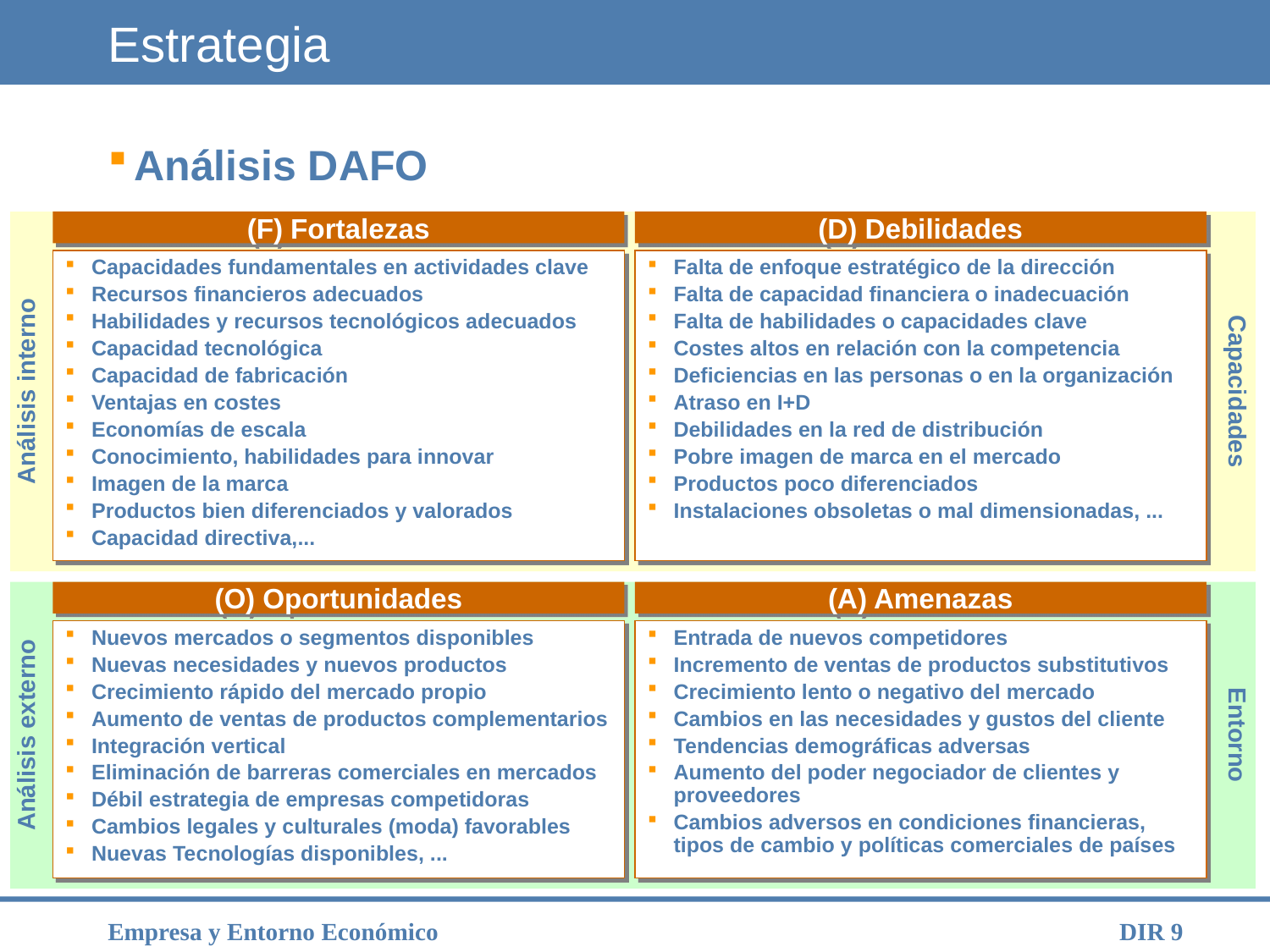

# Estrategia
Análisis interno
Análisis externo
Análisis DAFO
(F) Fortalezas
(D) Debilidades
Capacidades fundamentales en actividades clave
Recursos financieros adecuados
Habilidades y recursos tecnológicos adecuados
Capacidad tecnológica
Capacidad de fabricación
Ventajas en costes
Economías de escala
Conocimiento, habilidades para innovar
Imagen de la marca
Productos bien diferenciados y valorados
Capacidad directiva,...

Falta de enfoque estratégico de la dirección
Falta de capacidad financiera o inadecuación
Falta de habilidades o capacidades clave
Costes altos en relación con la competencia
Deficiencias en las personas o en la organización
Atraso en I+D
Debilidades en la red de distribución
Pobre imagen de marca en el mercado
Productos poco diferenciados
Instalaciones obsoletas o mal dimensionadas, ...
Capacidades
(O) Oportunidades
(A) Amenazas
Nuevos mercados o segmentos disponibles
Nuevas necesidades y nuevos productos
Crecimiento rápido del mercado propio
Aumento de ventas de productos complementarios
Integración vertical
Eliminación de barreras comerciales en mercados
Débil estrategia de empresas competidoras
Cambios legales y culturales (moda) favorables
Nuevas Tecnologías disponibles, ...

Entrada de nuevos competidores
Incremento de ventas de productos substitutivos
Crecimiento lento o negativo del mercado
Cambios en las necesidades y gustos del cliente
Tendencias demográficas adversas
Aumento del poder negociador de clientes y proveedores
Cambios adversos en condiciones financieras, tipos de cambio y políticas comerciales de países

Entorno